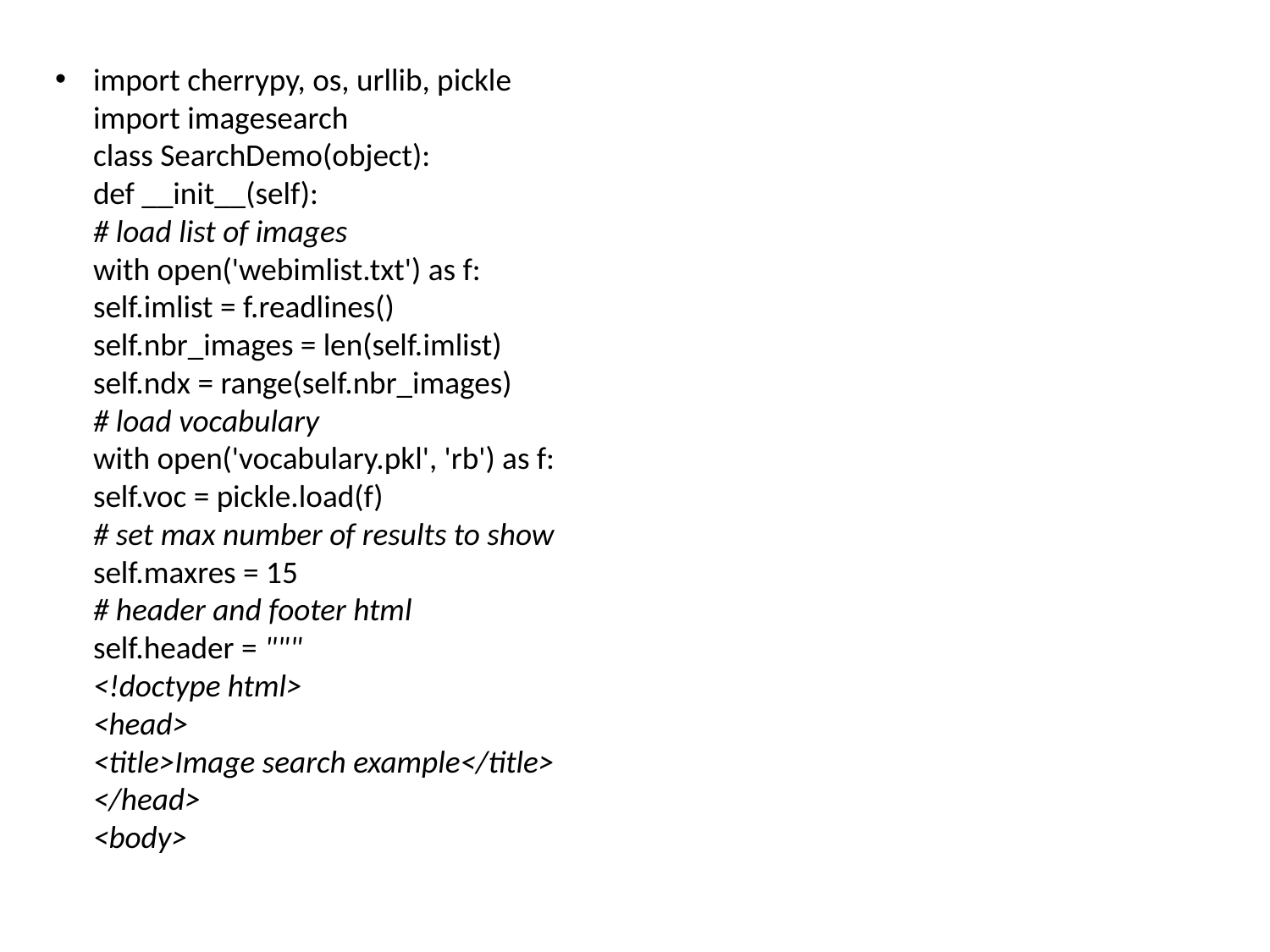

import cherrypy, os, urllib, pickle
import imagesearch
class SearchDemo(object):
def __init__(self):
# load list of images
with open('webimlist.txt') as f:
self.imlist = f.readlines()
self.nbr_images = len(self.imlist)
self.ndx = range(self.nbr_images)
# load vocabulary
with open('vocabulary.pkl', 'rb') as f:
self.voc = pickle.load(f)
# set max number of results to show
self.maxres = 15
# header and footer html
self.header = """
<!doctype html>
<head>
<title>Image search example</title>
</head>
<body>